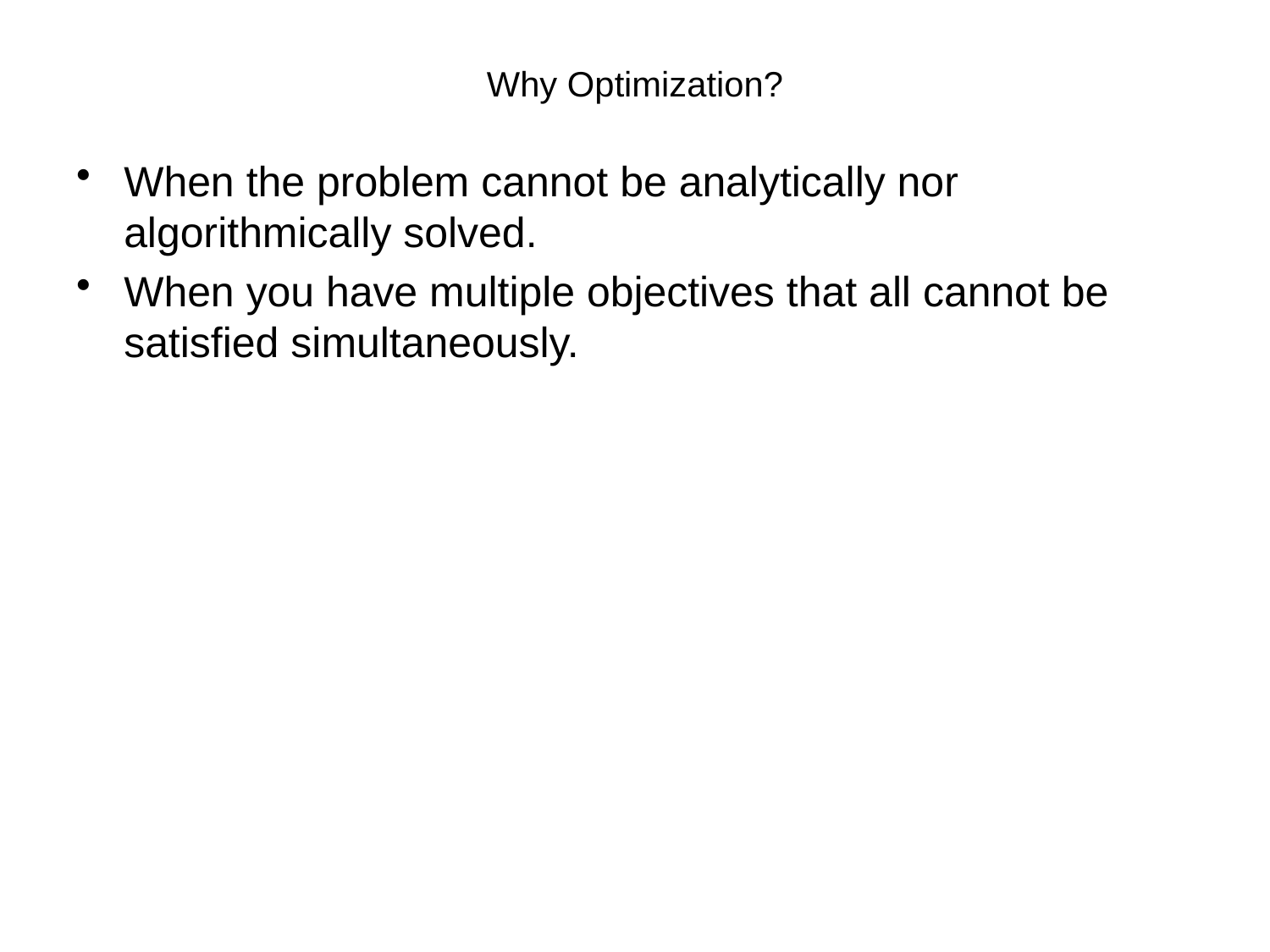

# Why Optimization?
When the problem cannot be analytically nor algorithmically solved.
When you have multiple objectives that all cannot be satisfied simultaneously.